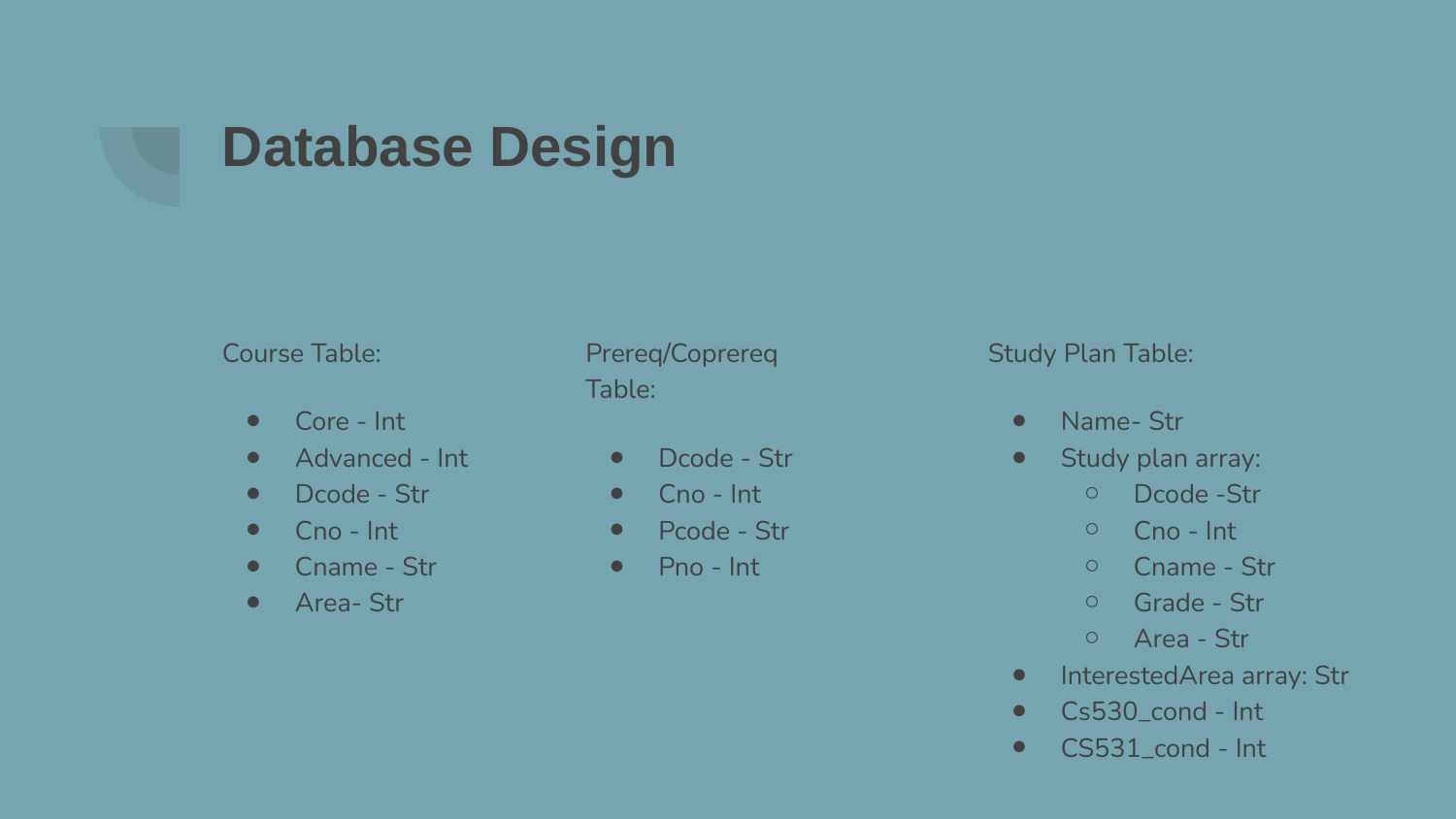

# Database Design
Course Table:
Core - Int
Advanced - Int
Dcode - Str
Cno - Int
Cname - Str
Area- Str
Prereq/Coprereq Table:
Dcode - Str
Cno - Int
Pcode - Str
Pno - Int
Study Plan Table:
Name- Str
Study plan array:
Dcode -Str
Cno - Int
Cname - Str
Grade - Str
Area - Str
InterestedArea array: Str
Cs530_cond - Int
CS531_cond - Int